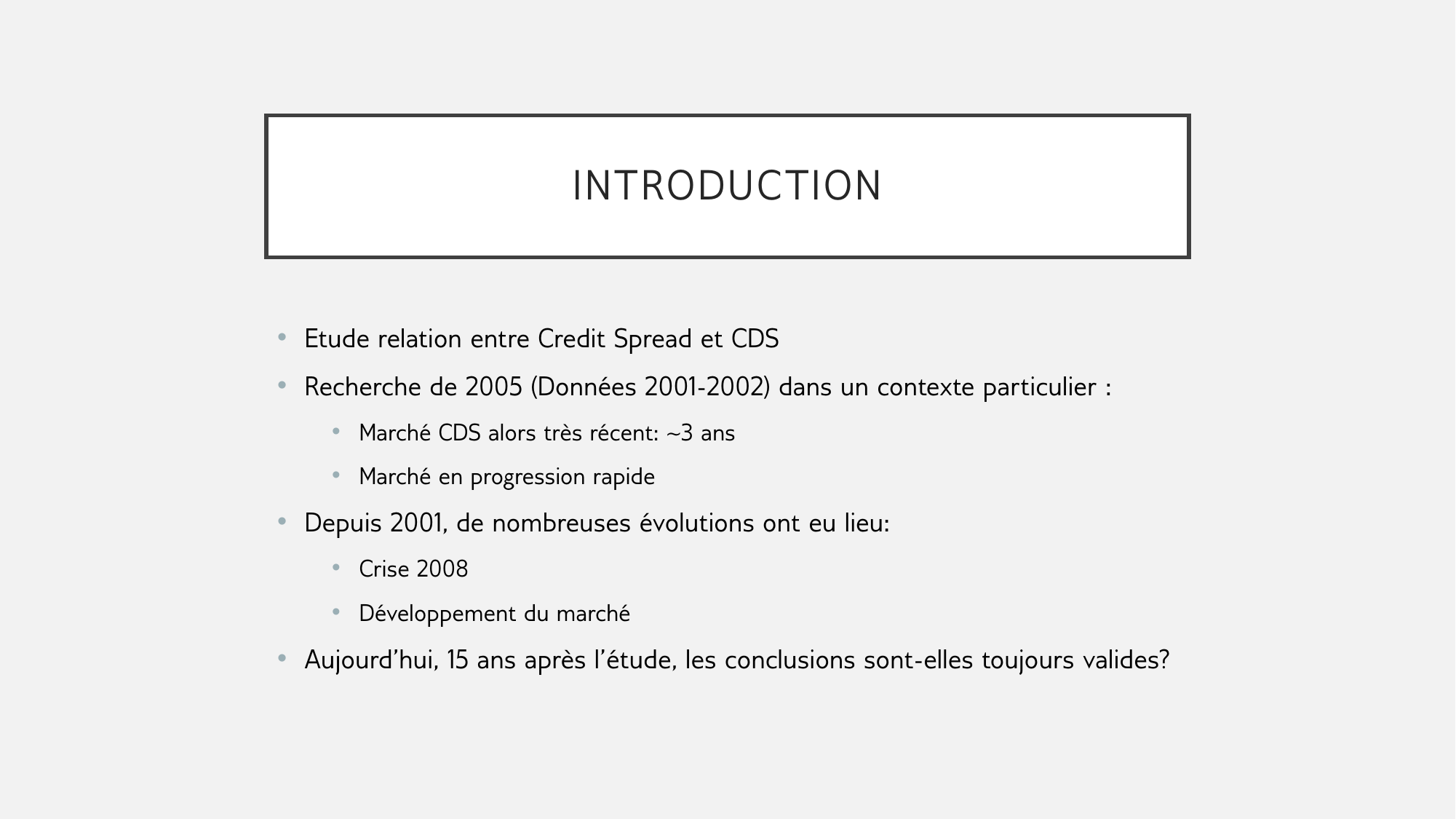

# Introduction
Etude relation entre Credit Spread et CDS
Recherche de 2005 (Données 2001-2002) dans un contexte particulier :
Marché CDS alors très récent: ~3 ans
Marché en progression rapide
Depuis 2001, de nombreuses évolutions ont eu lieu:
Crise 2008
Développement du marché
Aujourd’hui, 15 ans après l’étude, les conclusions sont-elles toujours valides?